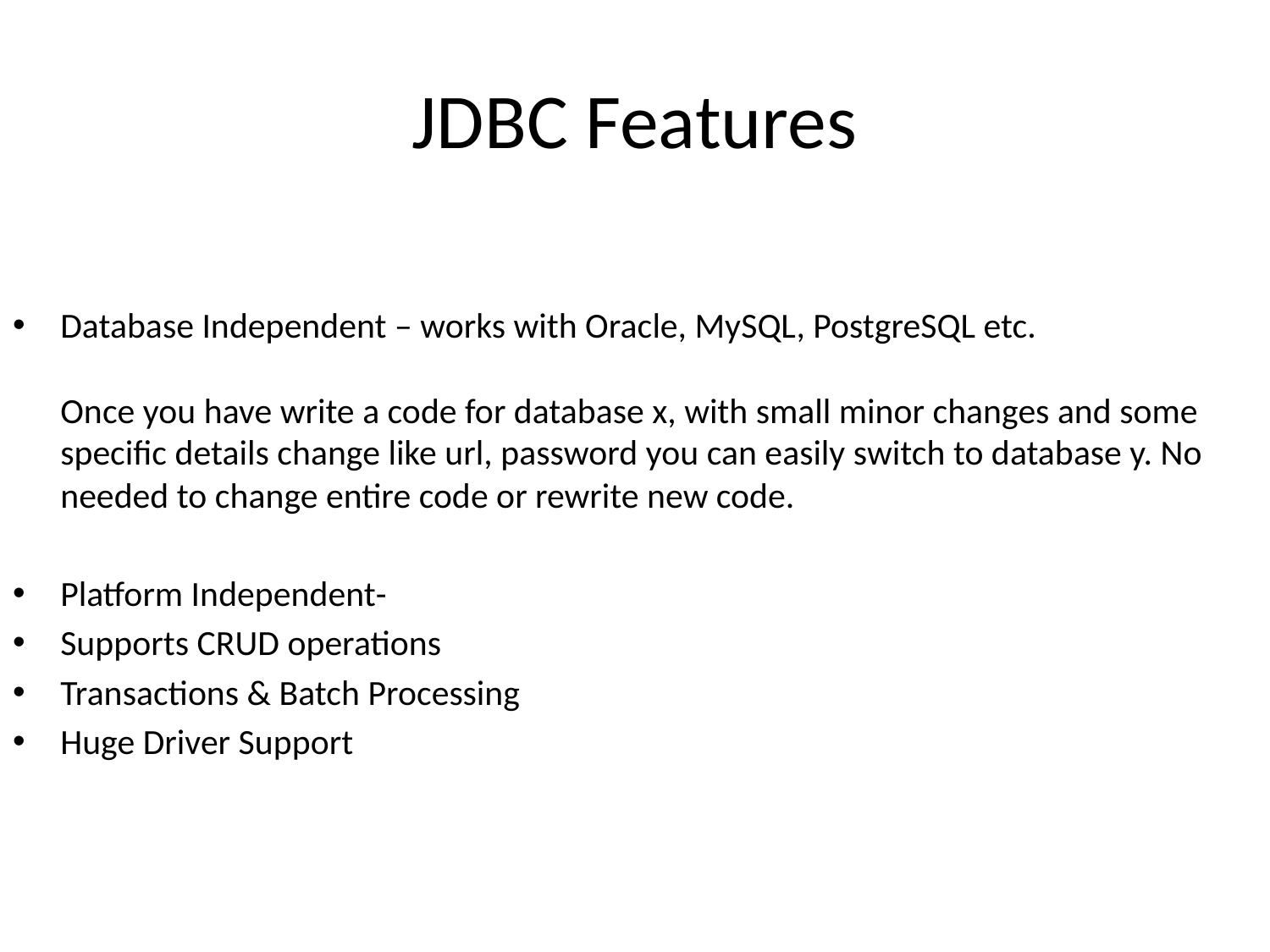

# JDBC Features

Database Independent – works with Oracle, MySQL, PostgreSQL etc.
Once you have write a code for database x, with small minor changes and some specific details change like url, password you can easily switch to database y. No needed to change entire code or rewrite new code.

Platform Independent-
Supports CRUD operations
Transactions & Batch Processing
Huge Driver Support